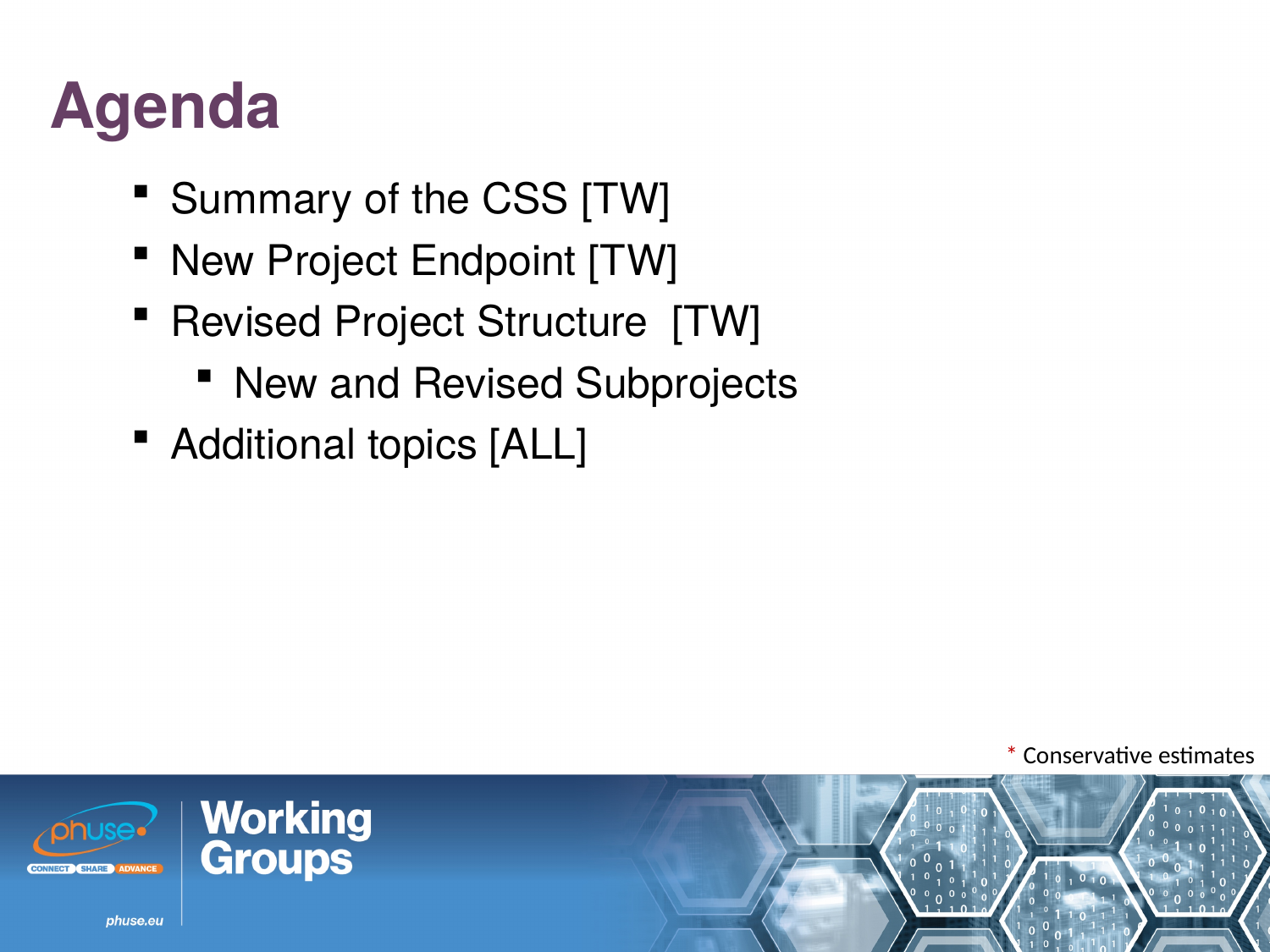

Agenda
Summary of the CSS [TW]
New Project Endpoint [TW]
Revised Project Structure  [TW]
New and Revised Subprojects
Additional topics [ALL]
* Conservative estimates